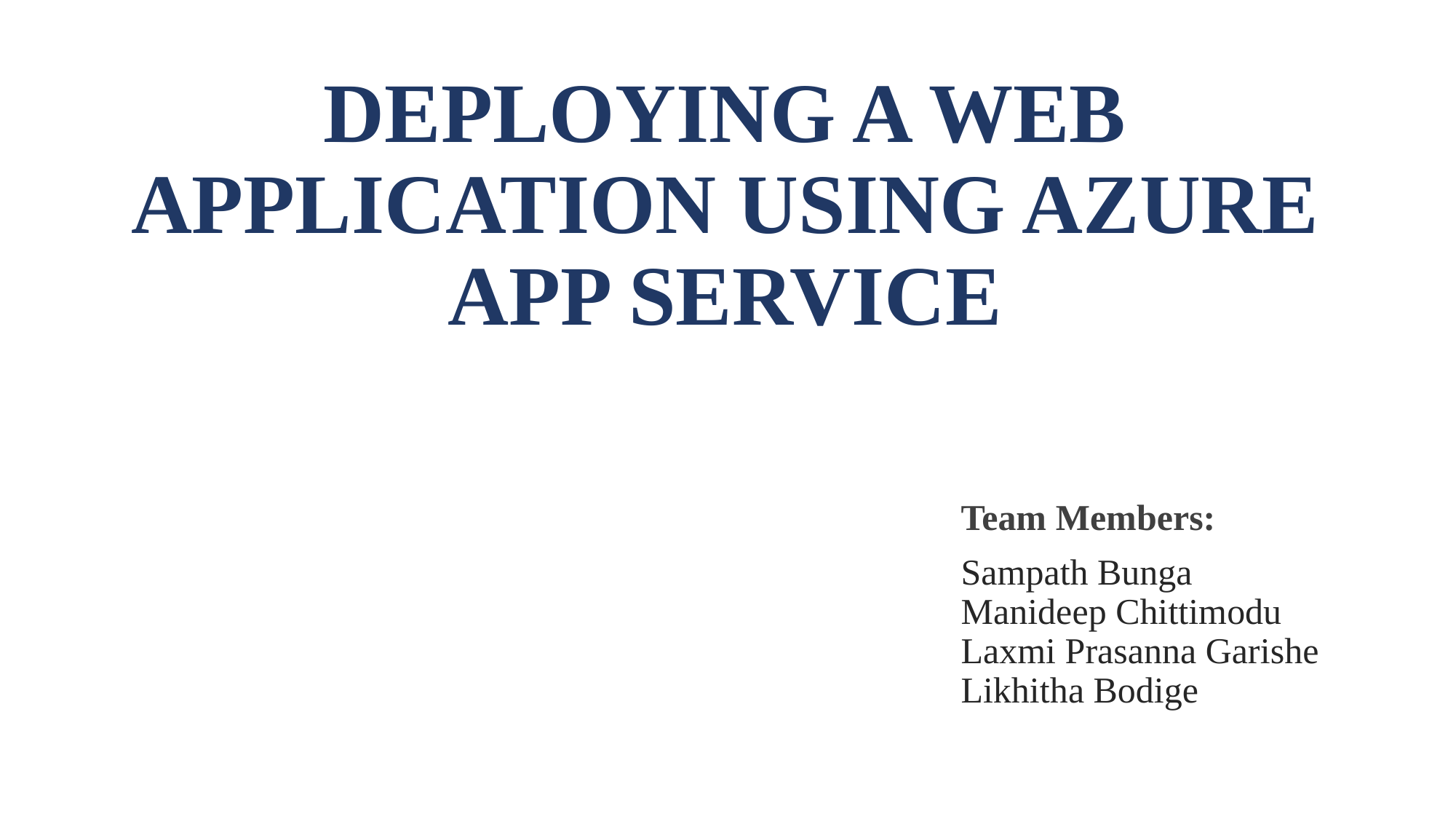

# DEPLOYING A WEB APPLICATION USING AZURE APP SERVICE

Team Members:
Sampath Bunga
Manideep Chittimodu
Laxmi Prasanna Garishe
Likhitha Bodige